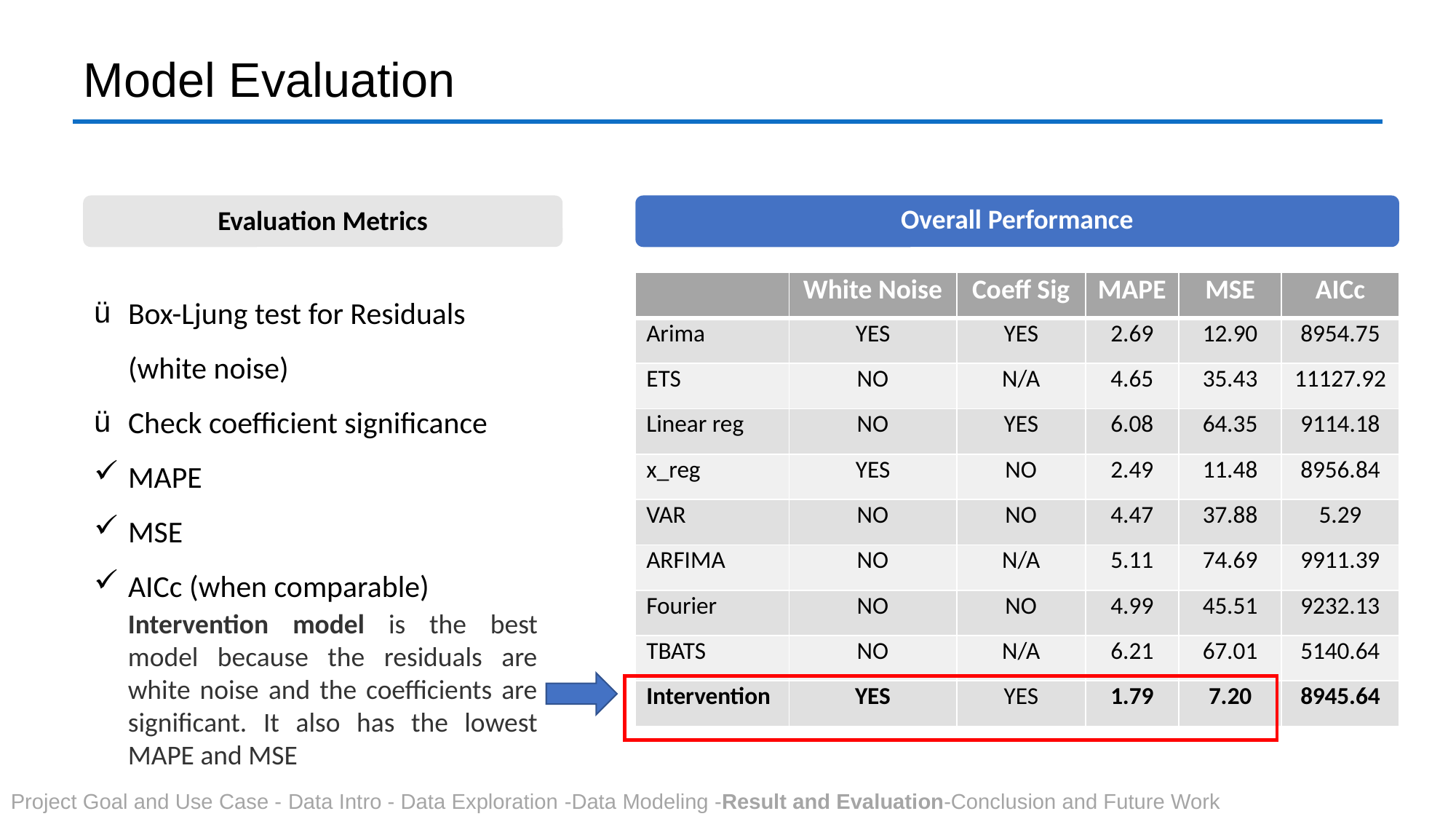

# Model Evaluation
Evaluation Metrics
Overall Performance
Box-Ljung test for Residuals (white noise)
Check coefficient significance
MAPE
MSE
AICc (when comparable)

|  | White Noise | Coeff Sig | MAPE | MSE | AICc |
| --- | --- | --- | --- | --- | --- |
| Arima | YES | YES | 2.69 | 12.90 | 8954.75 |
| ETS | NO | N/A | 4.65 | 35.43 | 11127.92 |
| Linear reg | NO | YES | 6.08 | 64.35 | 9114.18 |
| x\_reg | YES | NO | 2.49 | 11.48 | 8956.84 |
| VAR | NO | NO | 4.47 | 37.88 | 5.29 |
| ARFIMA | NO | N/A | 5.11 | 74.69 | 9911.39 |
| Fourier | NO | NO | 4.99 | 45.51 | 9232.13 |
| TBATS | NO | N/A | 6.21 | 67.01 | 5140.64 |
| Intervention | YES | YES | 1.79 | 7.20 | 8945.64 |
Intervention model is the best model because the residuals are white noise and the coefficients are significant. It also has the lowest MAPE and MSE

Project Goal and Use Case - Data Intro - Data Exploration -Data Modeling -Result and Evaluation-Conclusion and Future Work